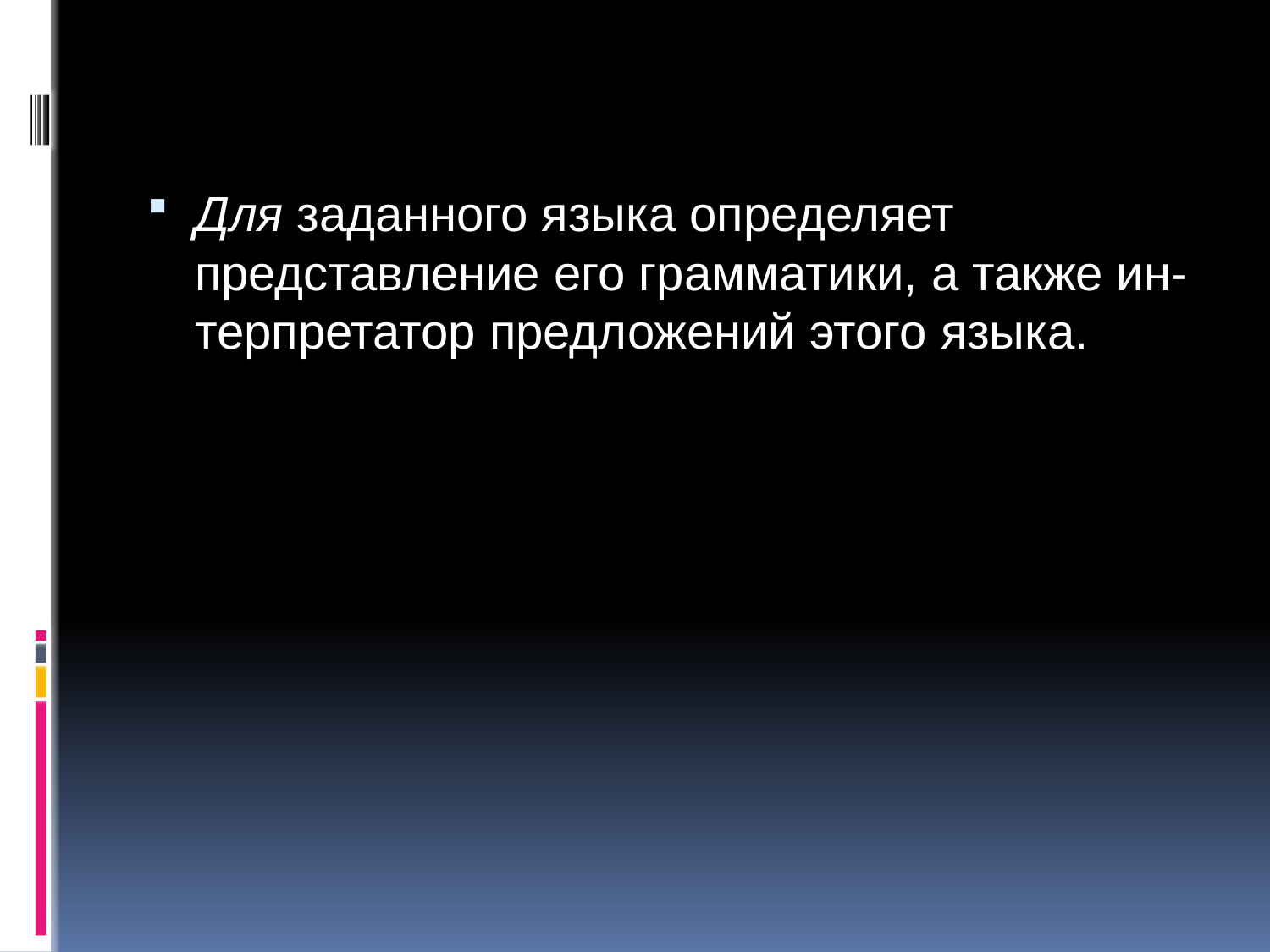

#
Для заданного языка определяет представление его грамматики, а также ин-
терпретатор предложений этого языка.